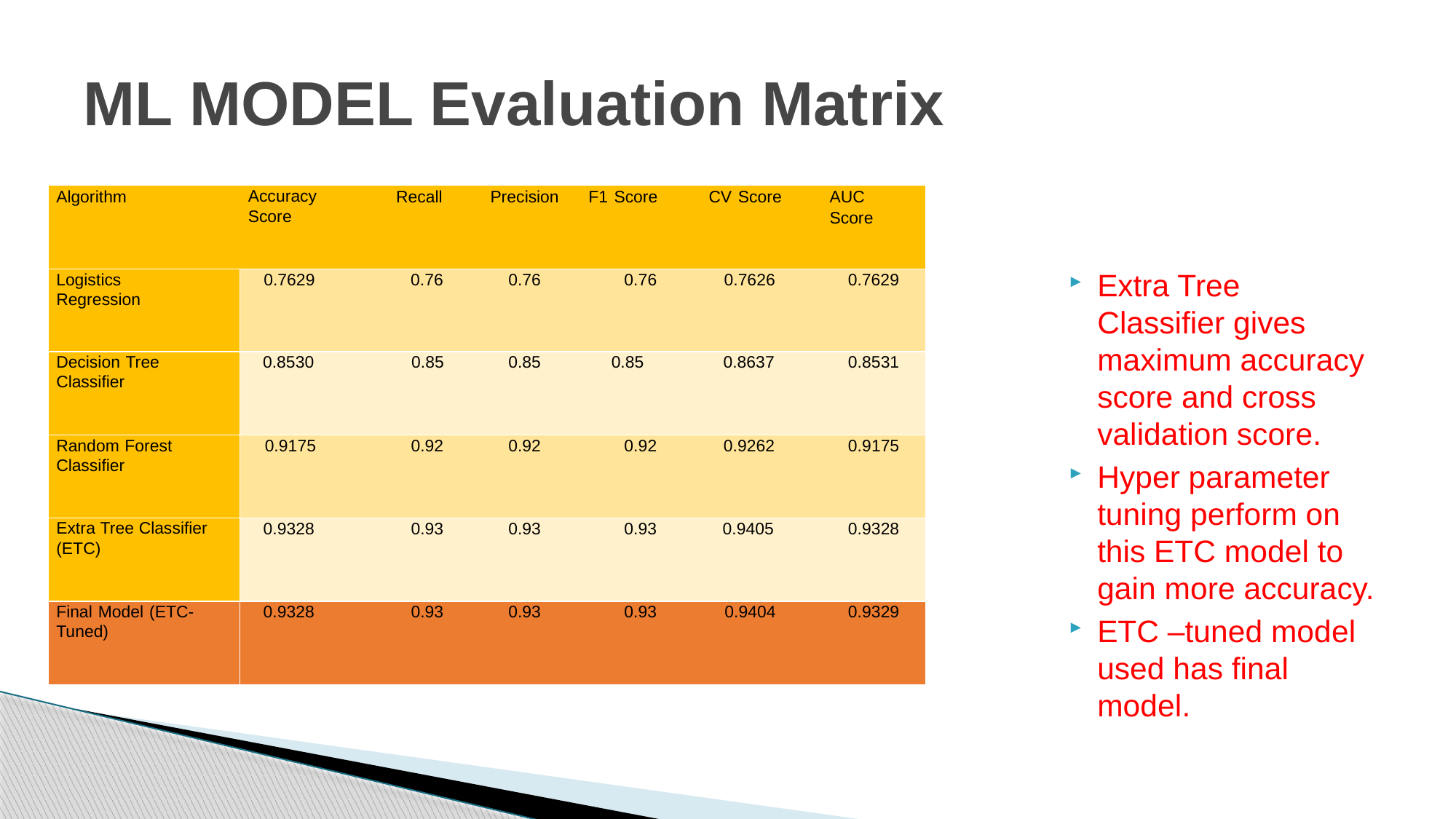

# ML MODEL Evaluation Matrix
| Algorithm | Accuracy Score | Recall | Precision | F1 Score | CV Score | AUC Score |
| --- | --- | --- | --- | --- | --- | --- |
| Logistics Regression | 0.7629 | 0.76 | 0.76 | 0.76 | 0.7626 | 0.7629 |
| Decision Tree Classifier | 0.8530 | 0.85 | 0.85 | 0.85 | 0.8637 | 0.8531 |
| Random Forest Classifier | 0.9175 | 0.92 | 0.92 | 0.92 | 0.9262 | 0.9175 |
| Extra Tree Classifier (ETC) | 0.9328 | 0.93 | 0.93 | 0.93 | 0.9405 | 0.9328 |
| Final Model (ETC- Tuned) | 0.9328 | 0.93 | 0.93 | 0.93 | 0.9404 | 0.9329 |
Extra Tree Classifier gives maximum accuracy score and cross validation score.
Hyper parameter tuning perform on this ETC model to gain more accuracy.
ETC –tuned model used has final model.